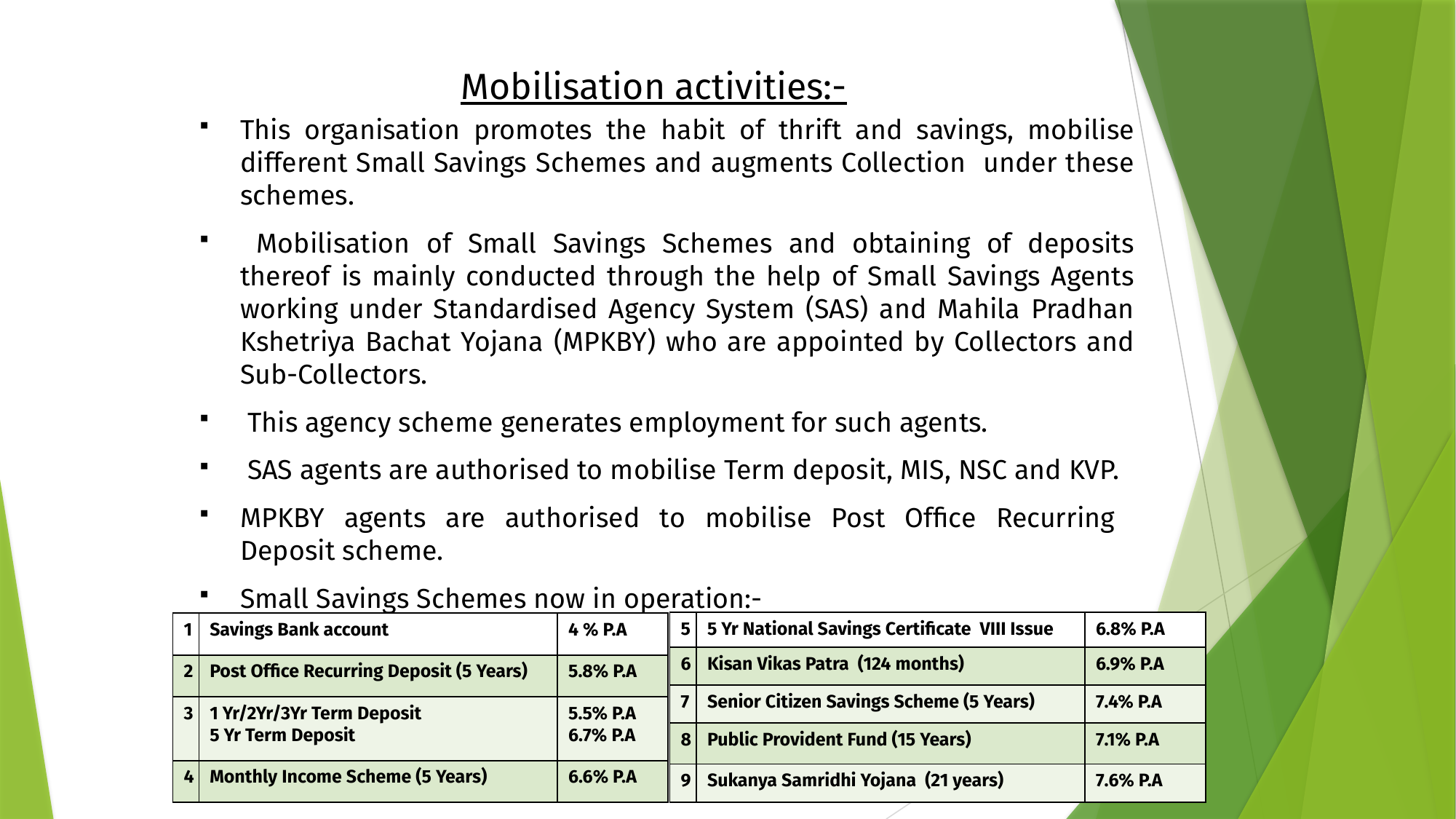

# Mobilisation activities:-
This organisation promotes the habit of thrift and savings, mobilise different Small Savings Schemes and augments Collection  under these schemes.
 Mobilisation of Small Savings Schemes and obtaining of deposits thereof is mainly conducted through the help of Small Savings Agents working under Standardised Agency System (SAS) and Mahila Pradhan Kshetriya Bachat Yojana (MPKBY) who are appointed by Collectors and Sub-Collectors.
 This agency scheme generates employment for such agents.
 SAS agents are authorised to mobilise Term deposit, MIS, NSC and KVP.
MPKBY agents are authorised to mobilise Post Office Recurring
Deposit scheme.
Small Savings Schemes now in operation:-

| 5 | 5 Yr National Savings Certificate VIII Issue | 6.8% P.A |
| --- | --- | --- |
| 6 | Kisan Vikas Patra (124 months) | 6.9% P.A |
| 7 | Senior Citizen Savings Scheme (5 Years) | 7.4% P.A |
| 8 | Public Provident Fund (15 Years) | 7.1% P.A |
| 9 | Sukanya Samridhi Yojana (21 years) | 7.6% P.A |
| 1 | Savings Bank account | 4 % P.A |
| --- | --- | --- |
| 2 | Post Office Recurring Deposit (5 Years) | 5.8% P.A |
| 3 | 1 Yr/2Yr/3Yr Term Deposit 5 Yr Term Deposit | 5.5% P.A 6.7% P.A |
| 4 | Monthly Income Scheme (5 Years) | 6.6% P.A |